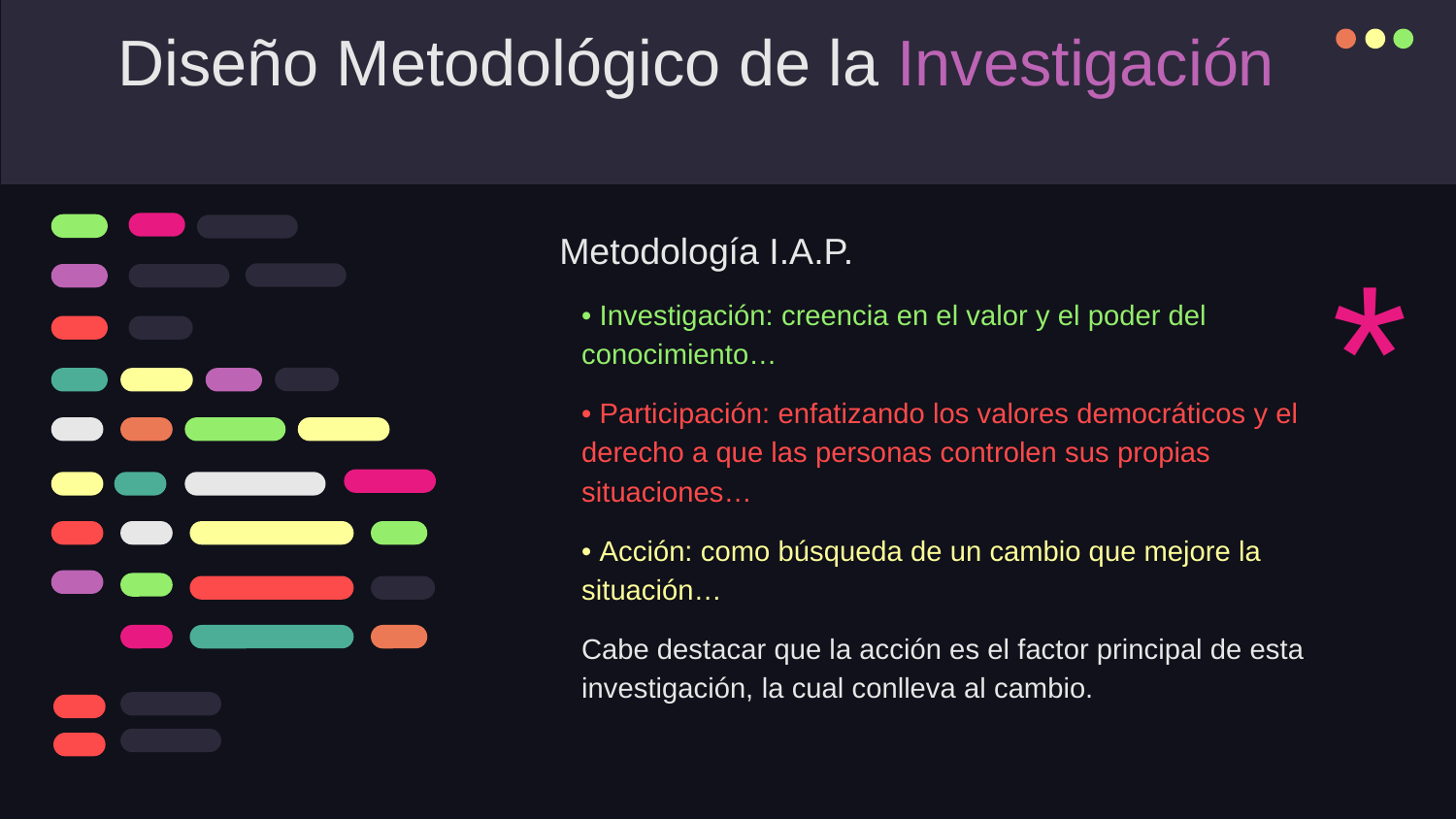

# Diseño Metodológico de la Investigación
Metodología I.A.P.
• Investigación: creencia en el valor y el poder del conocimiento…
• Participación: enfatizando los valores democráticos y el derecho a que las personas controlen sus propias situaciones…
• Acción: como búsqueda de un cambio que mejore la situación…
Cabe destacar que la acción es el factor principal de esta investigación, la cual conlleva al cambio.

*